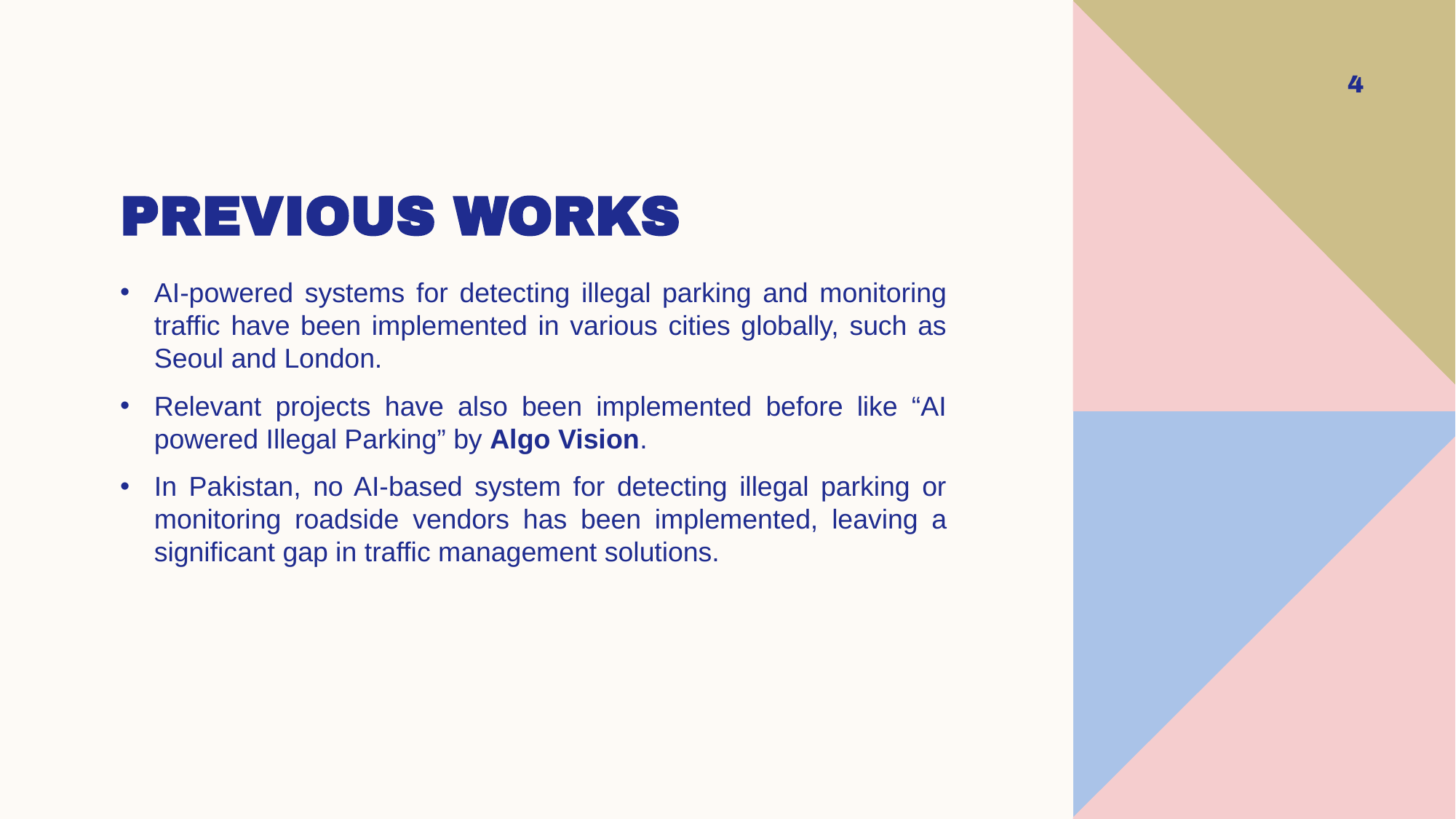

4
# Previous Works
AI-powered systems for detecting illegal parking and monitoring traffic have been implemented in various cities globally, such as Seoul and London.
Relevant projects have also been implemented before like “AI powered Illegal Parking” by Algo Vision.
In Pakistan, no AI-based system for detecting illegal parking or monitoring roadside vendors has been implemented, leaving a significant gap in traffic management solutions.